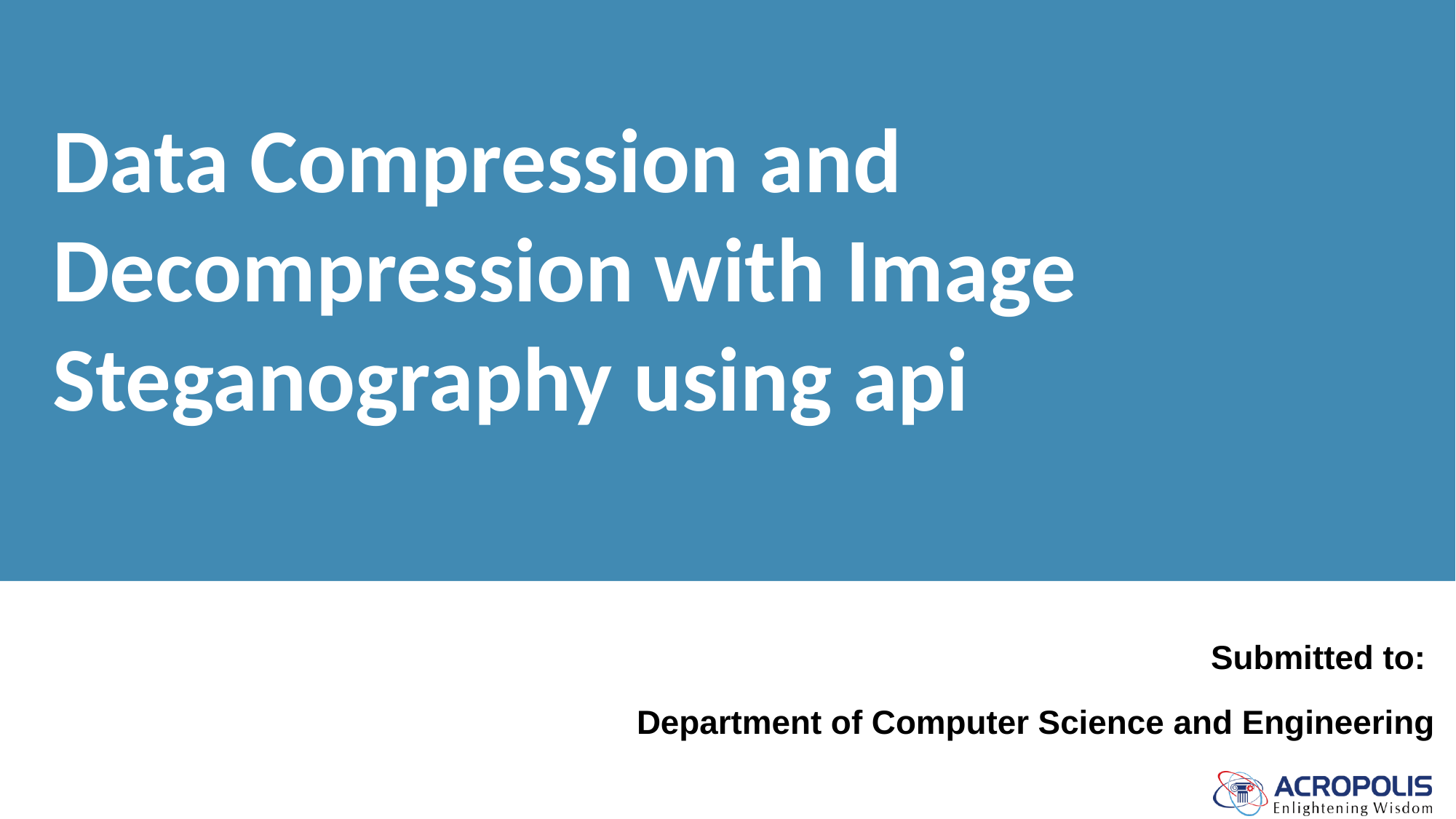

# Data Compression and Decompression with Image Steganography using api
Submitted to:
Department of Computer Science and Engineering